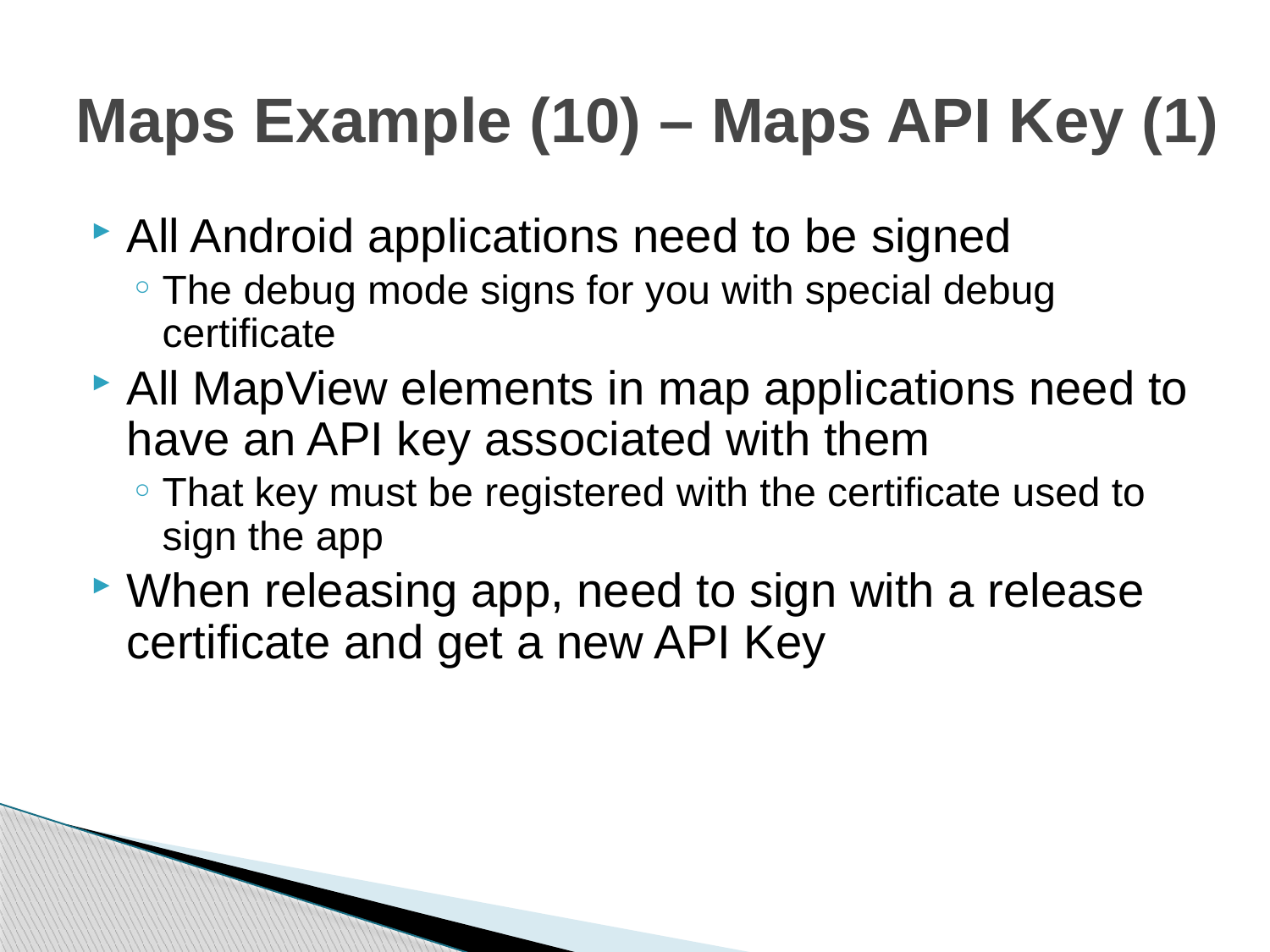

# Maps Example (10) – Maps API Key (1)
All Android applications need to be signed
The debug mode signs for you with special debug certificate
All MapView elements in map applications need to have an API key associated with them
That key must be registered with the certificate used to sign the app
When releasing app, need to sign with a release certificate and get a new API Key